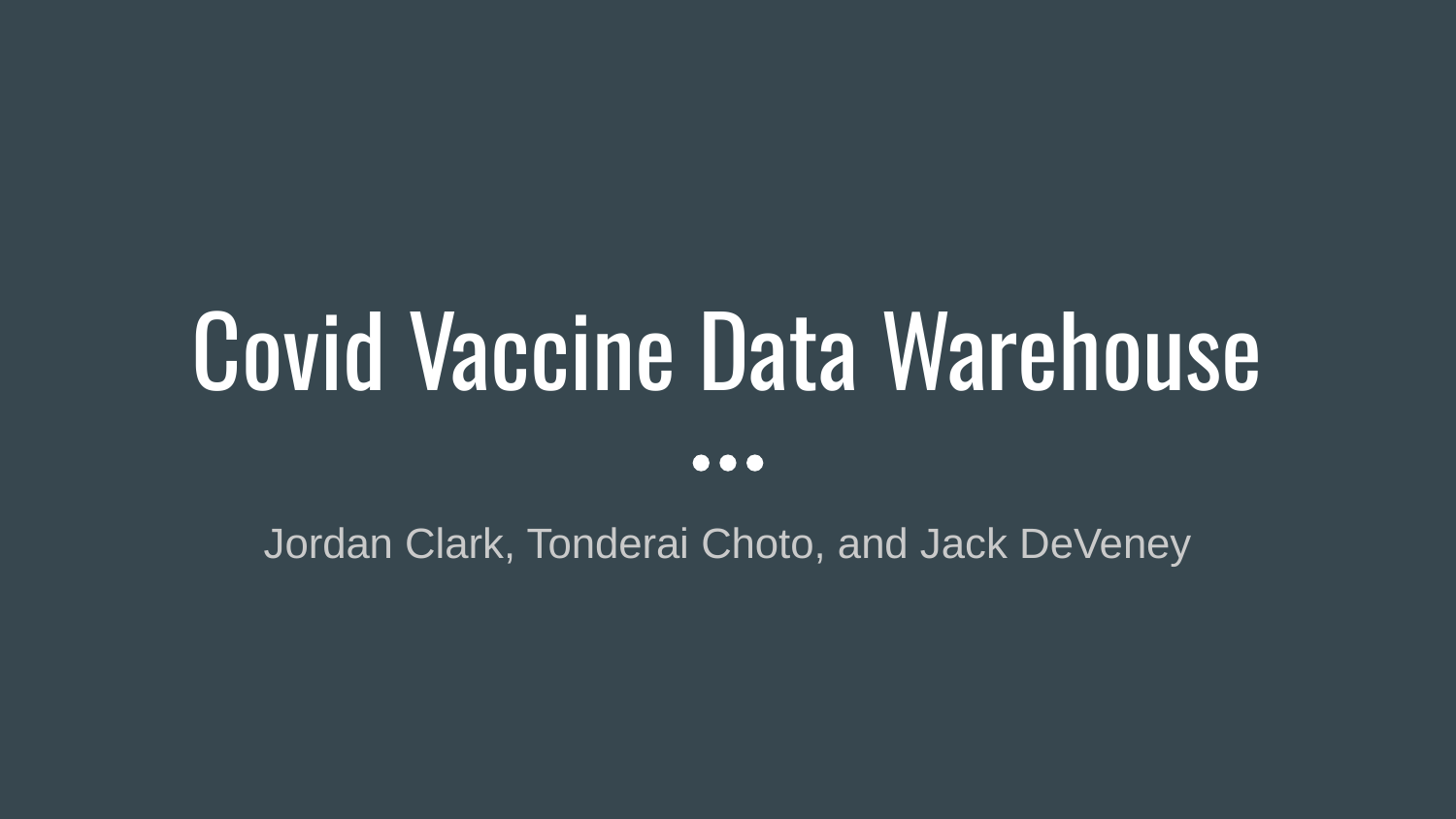

# Covid Vaccine Data Warehouse
Jordan Clark, Tonderai Choto, and Jack DeVeney